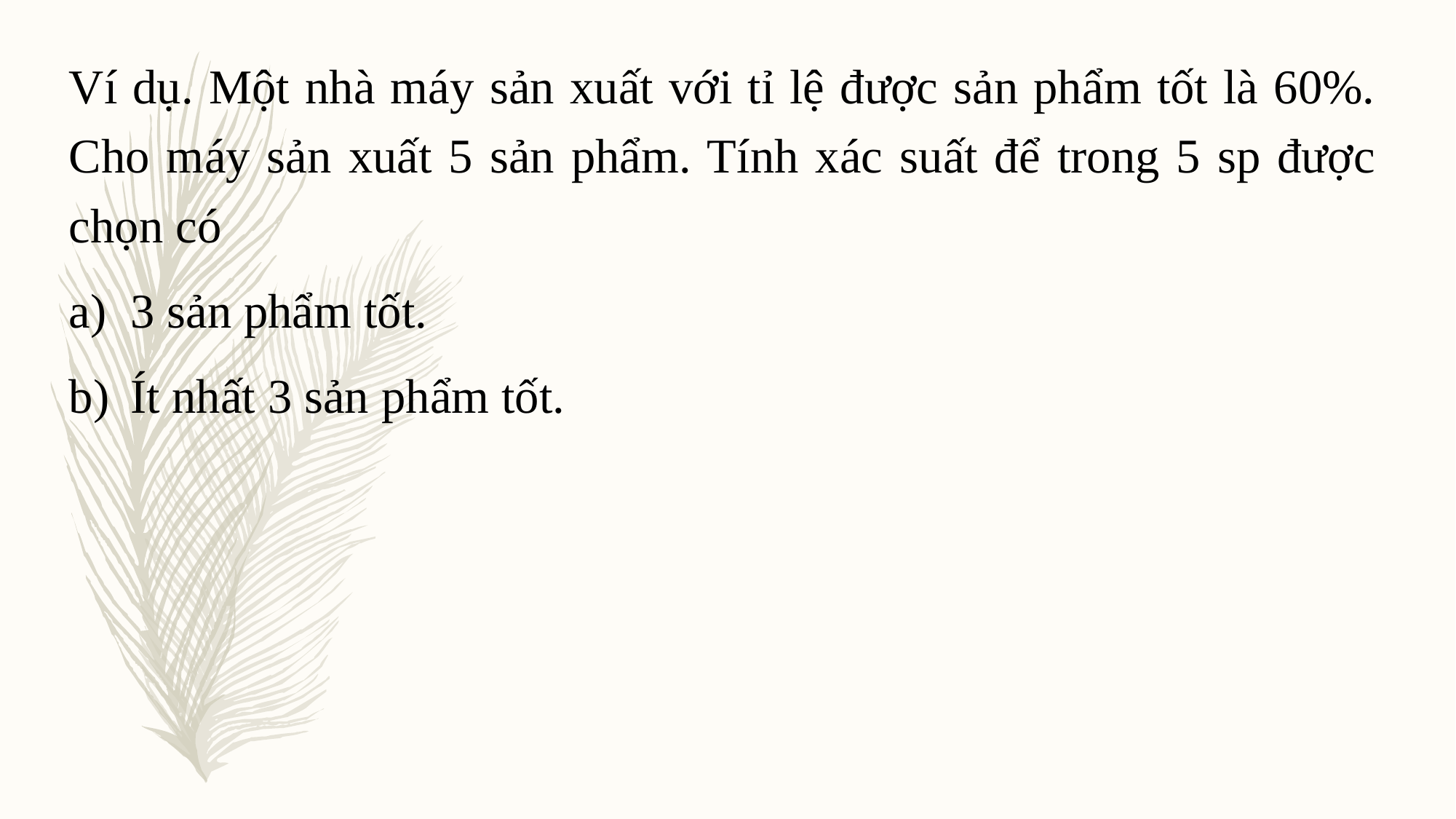

Ví dụ. Một nhà máy sản xuất với tỉ lệ được sản phẩm tốt là 60%. Cho máy sản xuất 5 sản phẩm. Tính xác suất để trong 5 sp được chọn có
3 sản phẩm tốt.
Ít nhất 3 sản phẩm tốt.